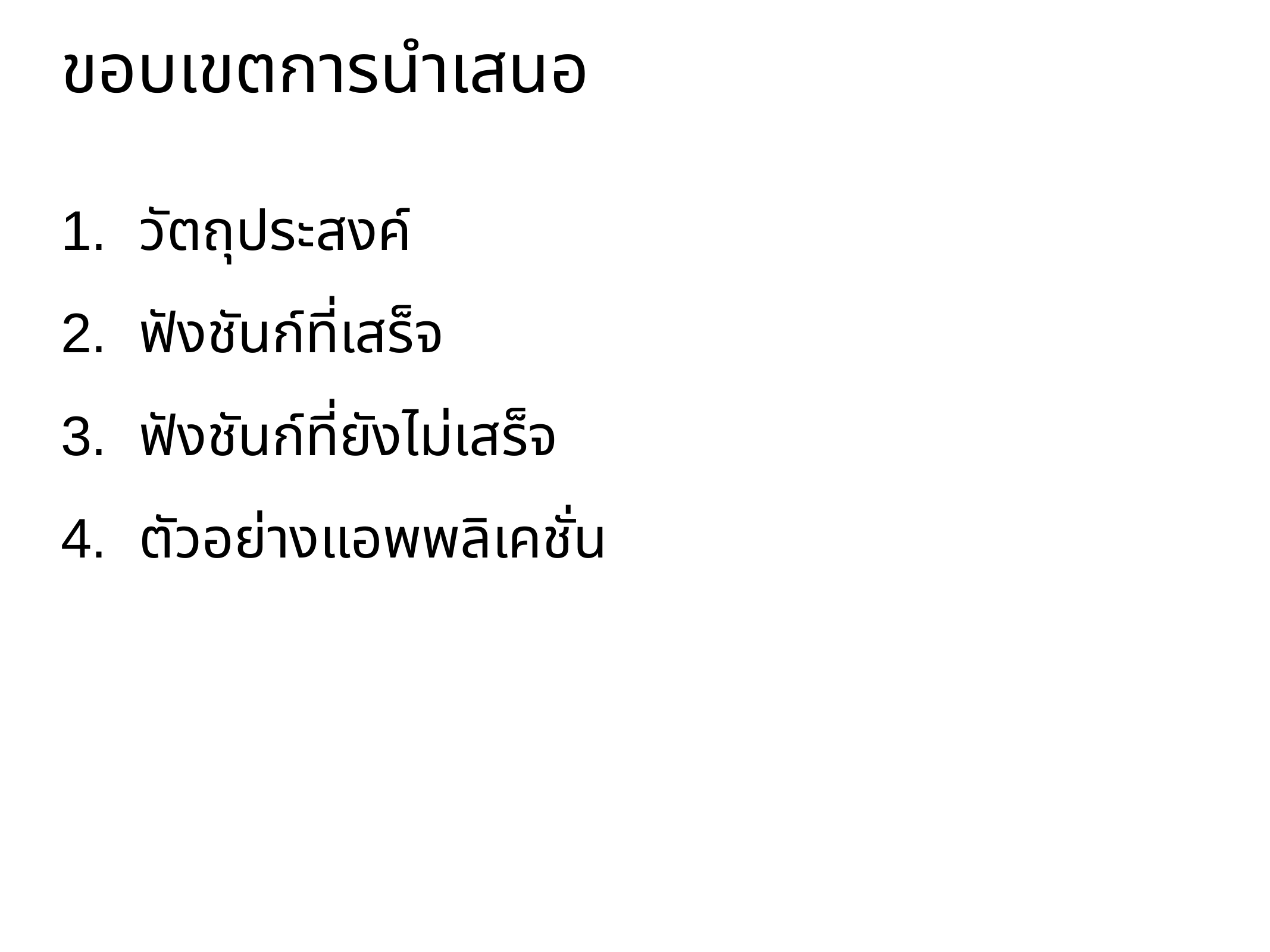

# ขอบเขตการนำเสนอ

วัตถุประสงค์
ฟังชันก์ที่เสร็จ
ฟังชันก์ที่ยังไม่เสร็จ
ตัวอย่างแอพพลิเคชั่น